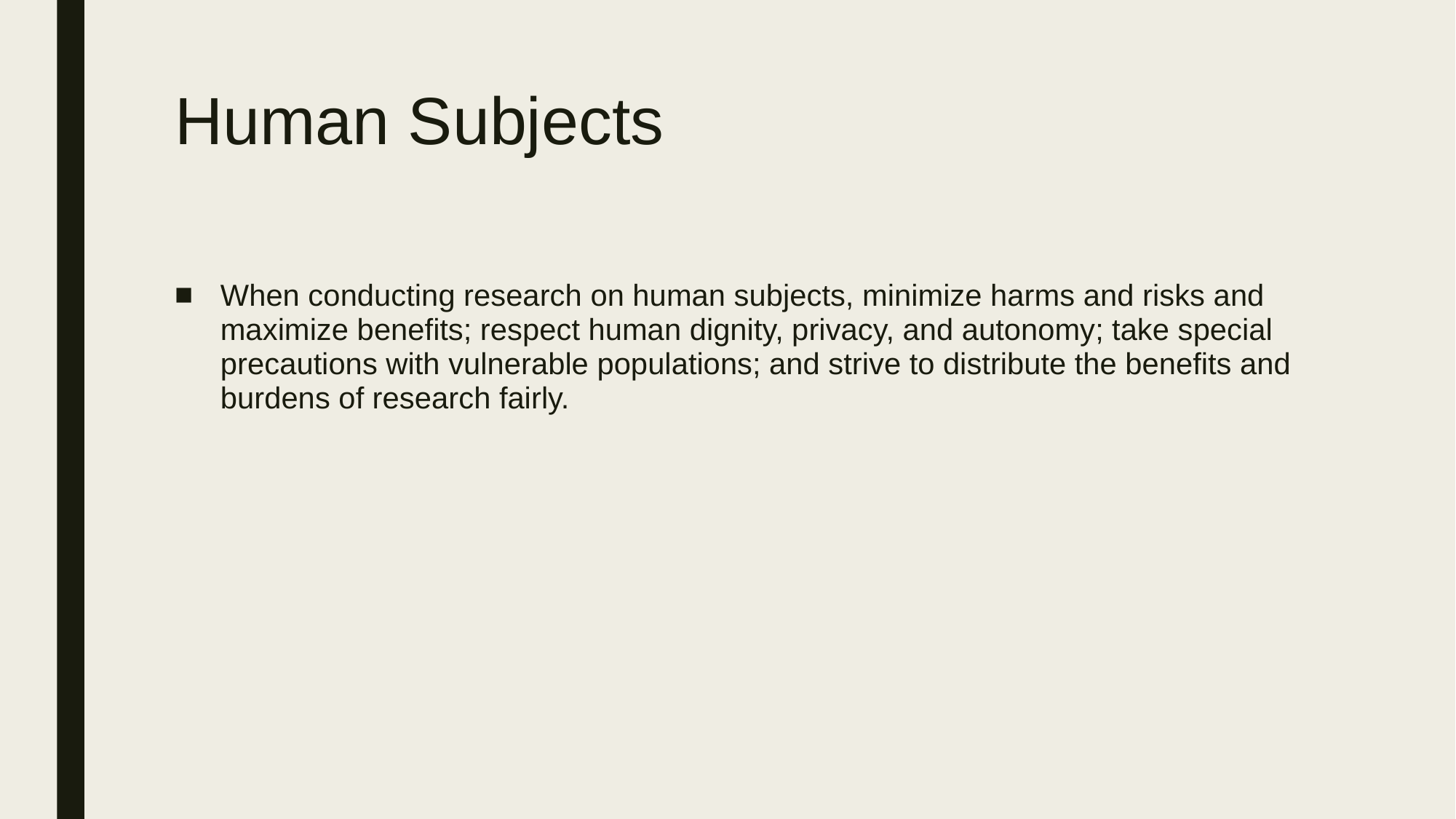

# Human Subjects
When conducting research on human subjects, minimize harms and risks and maximize benefits; respect human dignity, privacy, and autonomy; take special precautions with vulnerable populations; and strive to distribute the benefits and burdens of research fairly.